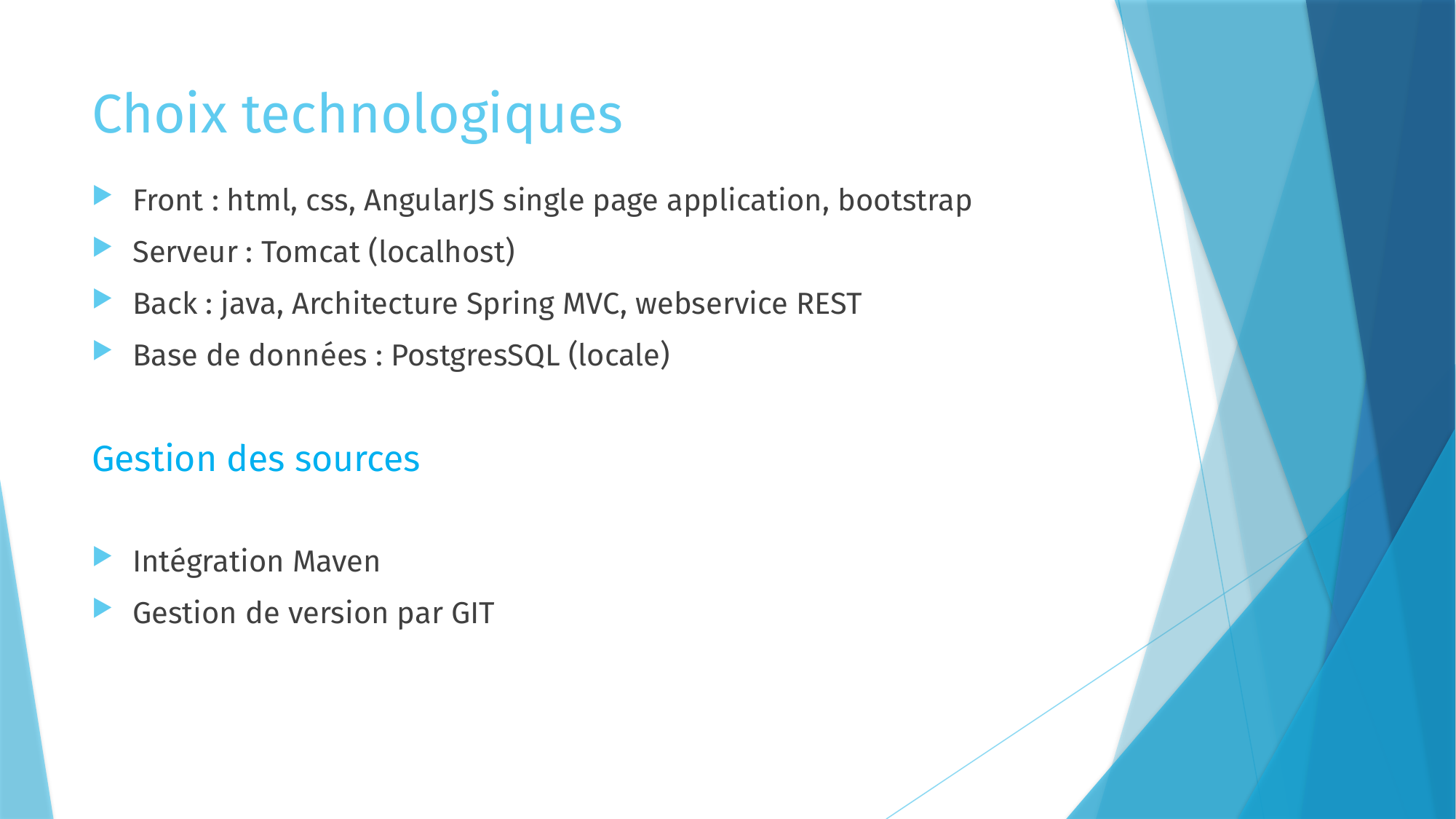

# Choix technologiques
Front : html, css, AngularJS single page application, bootstrap
Serveur : Tomcat (localhost)
Back : java, Architecture Spring MVC, webservice REST
Base de données : PostgresSQL (locale)

Gestion des sources

Intégration Maven
Gestion de version par GIT
6